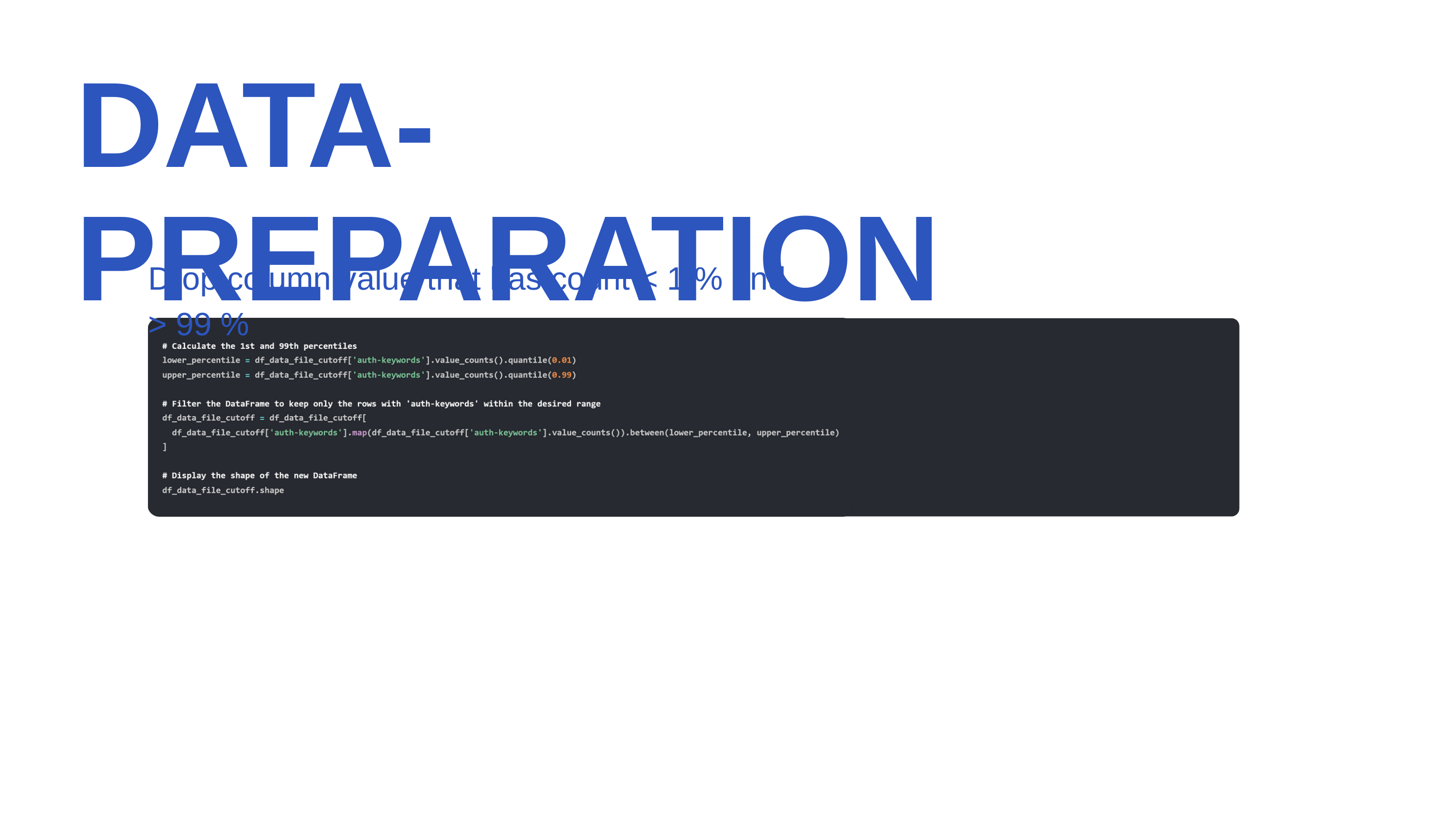

DATA-PREPARATION
Drop column value that has count < 1 % and > 99 %